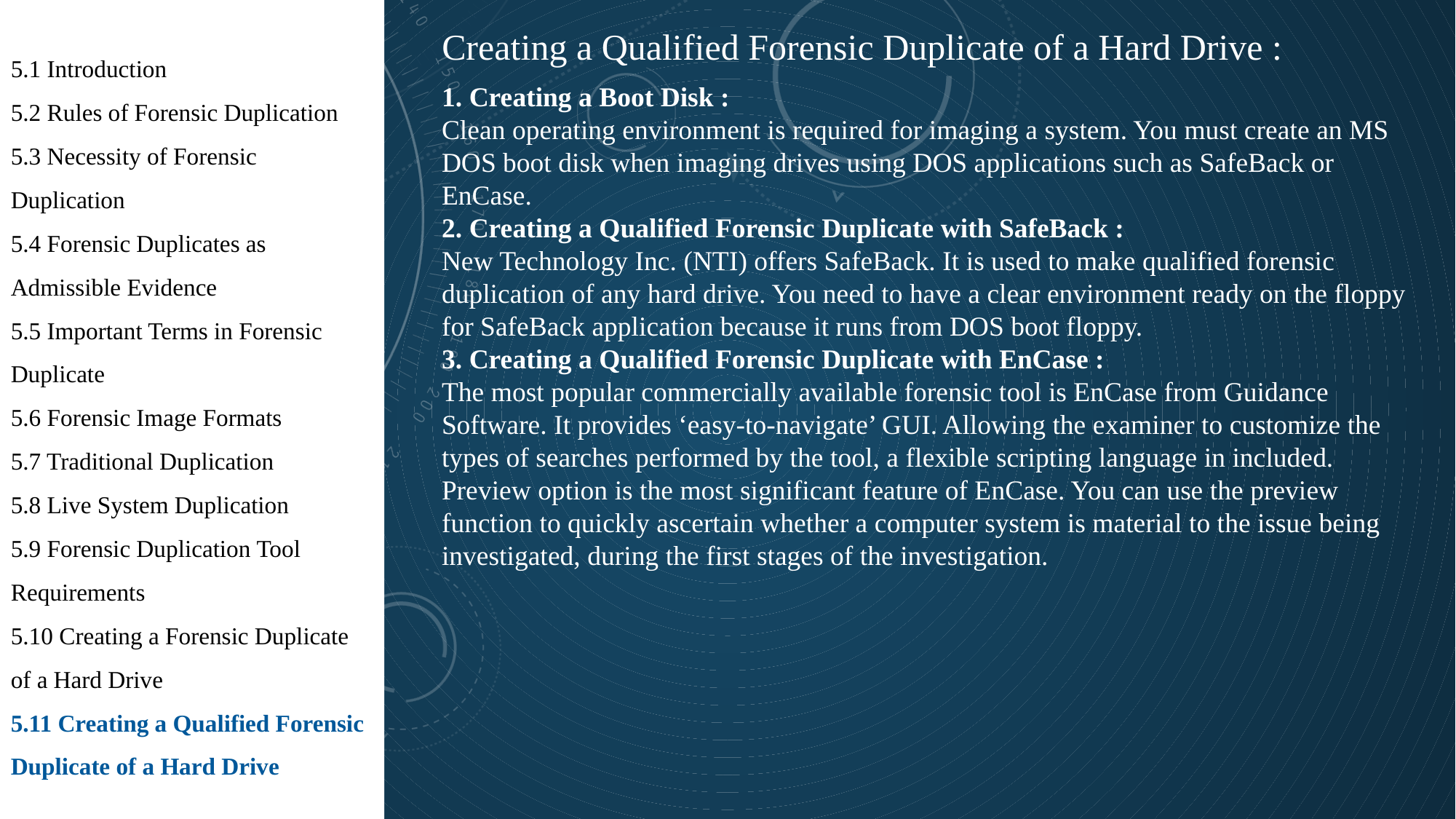

5.1 Introduction
5.2 Rules of Forensic Duplication
5.3 Necessity of Forensic Duplication
5.4 Forensic Duplicates as Admissible Evidence
5.5 Important Terms in Forensic Duplicate
5.6 Forensic Image Formats
5.7 Traditional Duplication
5.8 Live System Duplication
5.9 Forensic Duplication Tool Requirements
5.10 Creating a Forensic Duplicate of a Hard Drive
5.11 Creating a Qualified Forensic Duplicate of a Hard Drive
Creating a Qualified Forensic Duplicate of a Hard Drive :
1. Creating a Boot Disk :
Clean operating environment is required for imaging a system. You must create an MS DOS boot disk when imaging drives using DOS applications such as SafeBack or EnCase.
2. Creating a Qualified Forensic Duplicate with SafeBack :
New Technology Inc. (NTI) offers SafeBack. It is used to make qualified forensic duplication of any hard drive. You need to have a clear environment ready on the floppy for SafeBack application because it runs from DOS boot floppy.
3. Creating a Qualified Forensic Duplicate with EnCase :
The most popular commercially available forensic tool is EnCase from Guidance Software. It provides ‘easy-to-navigate’ GUI. Allowing the examiner to customize the types of searches performed by the tool, a flexible scripting language in included. Preview option is the most significant feature of EnCase. You can use the preview function to quickly ascertain whether a computer system is material to the issue being investigated, during the first stages of the investigation.